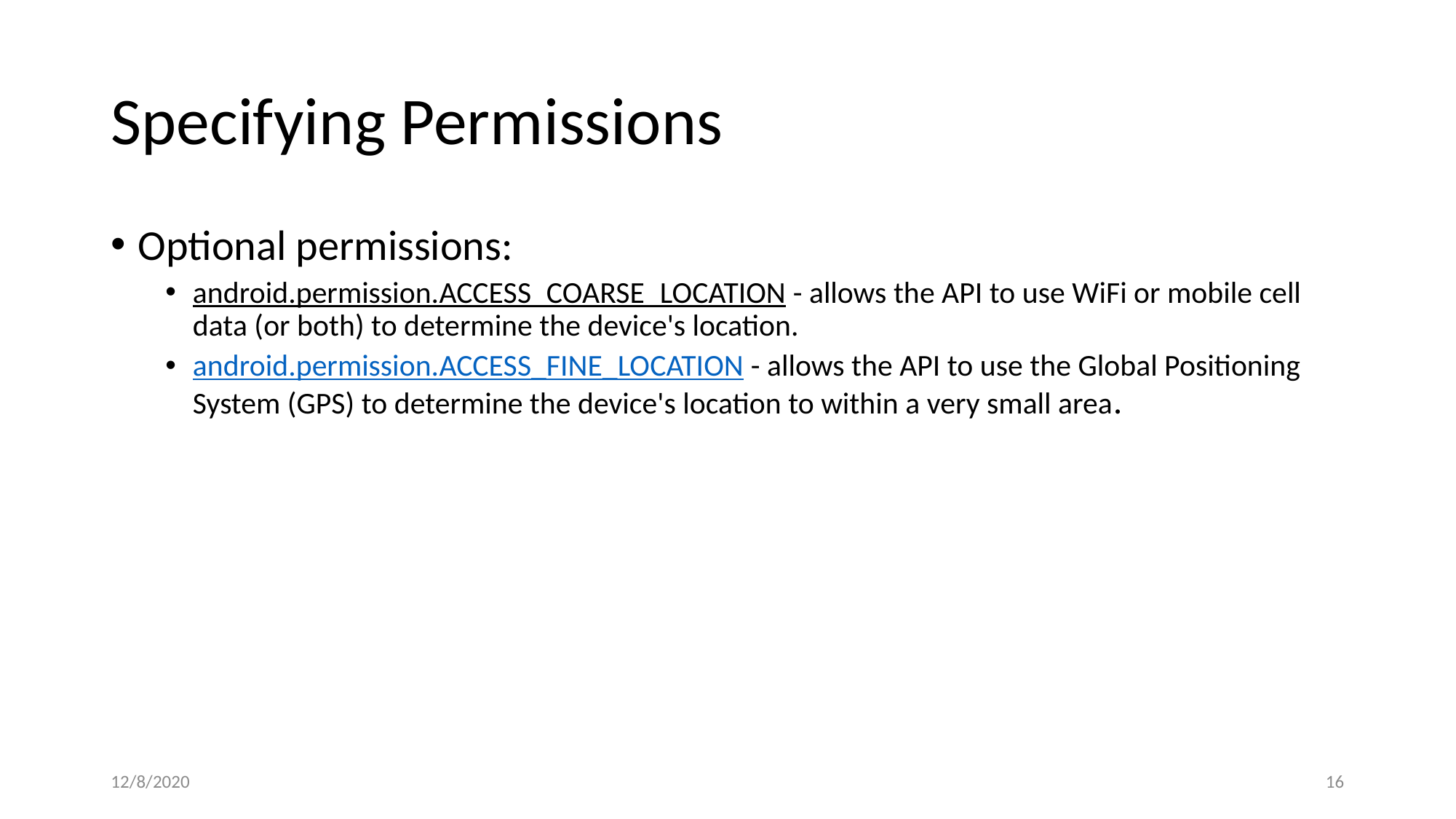

# Specifying Permissions
Optional permissions:
android.permission.ACCESS_COARSE_LOCATION - allows the API to use WiFi or mobile cell data (or both) to determine the device's location.
android.permission.ACCESS_FINE_LOCATION - allows the API to use the Global Positioning System (GPS) to determine the device's location to within a very small area.

12/8/2020
16